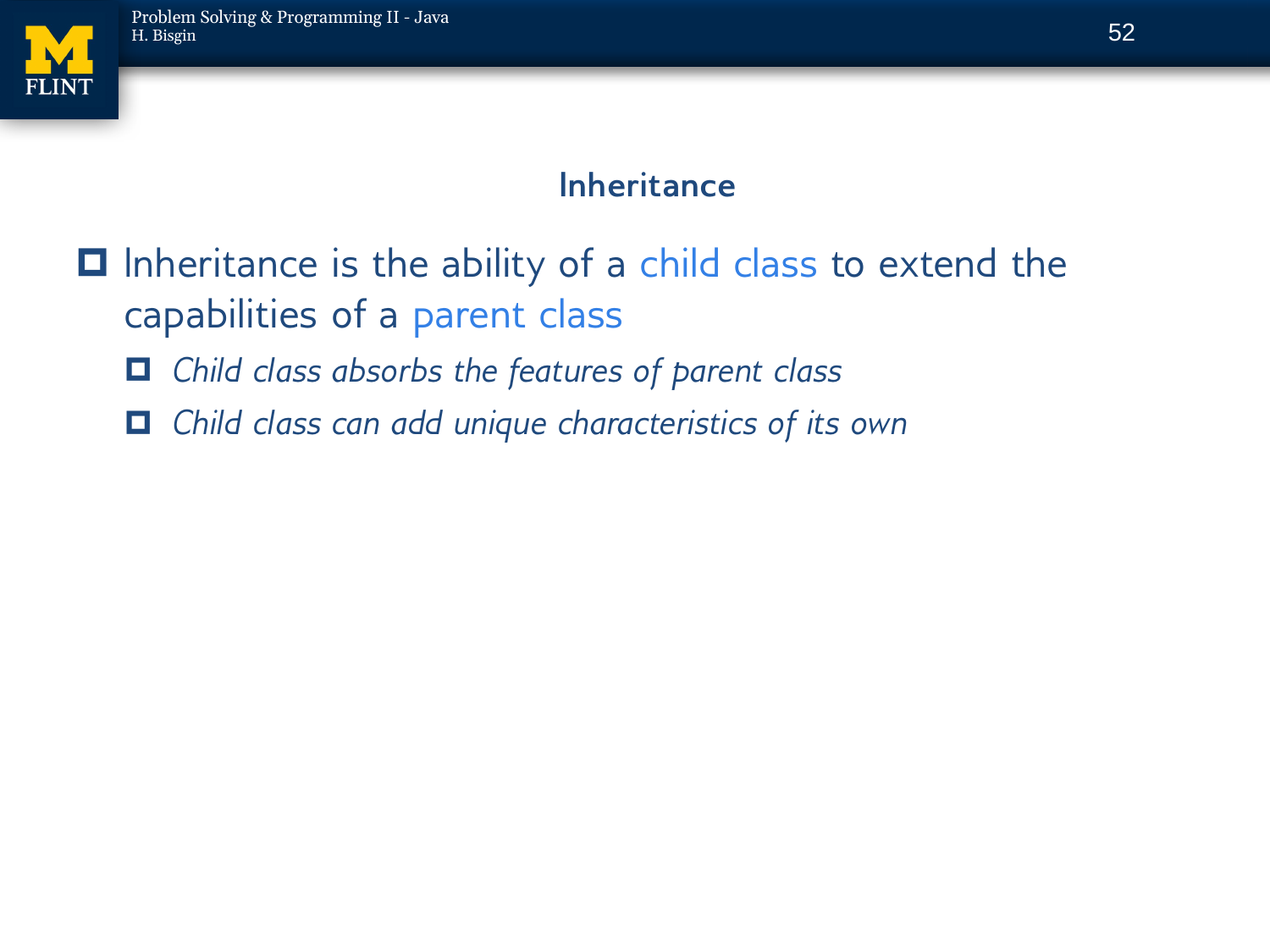

52
# OOP Principles: Inheritance
Inheritance is the ability of a child class to extend the capabilities of a parent class
Child class absorbs the features of parent class
Child class can add unique characteristics of its own